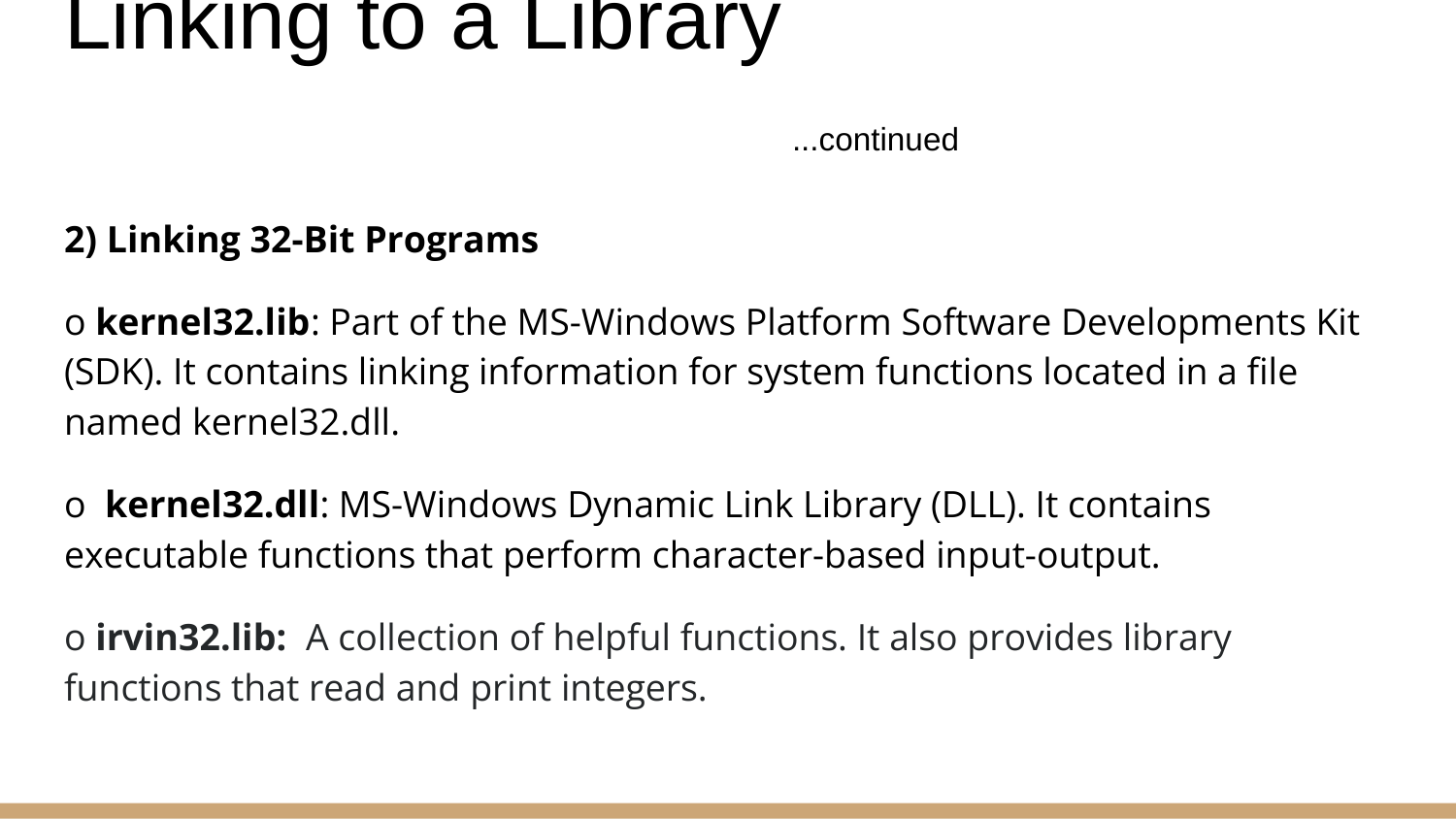

# Linking to a Library										...continued
2) Linking 32-Bit Programs
o kernel32.lib: Part of the MS-Windows Platform Software Developments Kit (SDK). It contains linking information for system functions located in a file named kernel32.dll.
o  kernel32.dll: MS-Windows Dynamic Link Library (DLL). It contains executable functions that perform character-based input-output.
o irvin32.lib:  A collection of helpful functions. It also provides library functions that read and print integers.